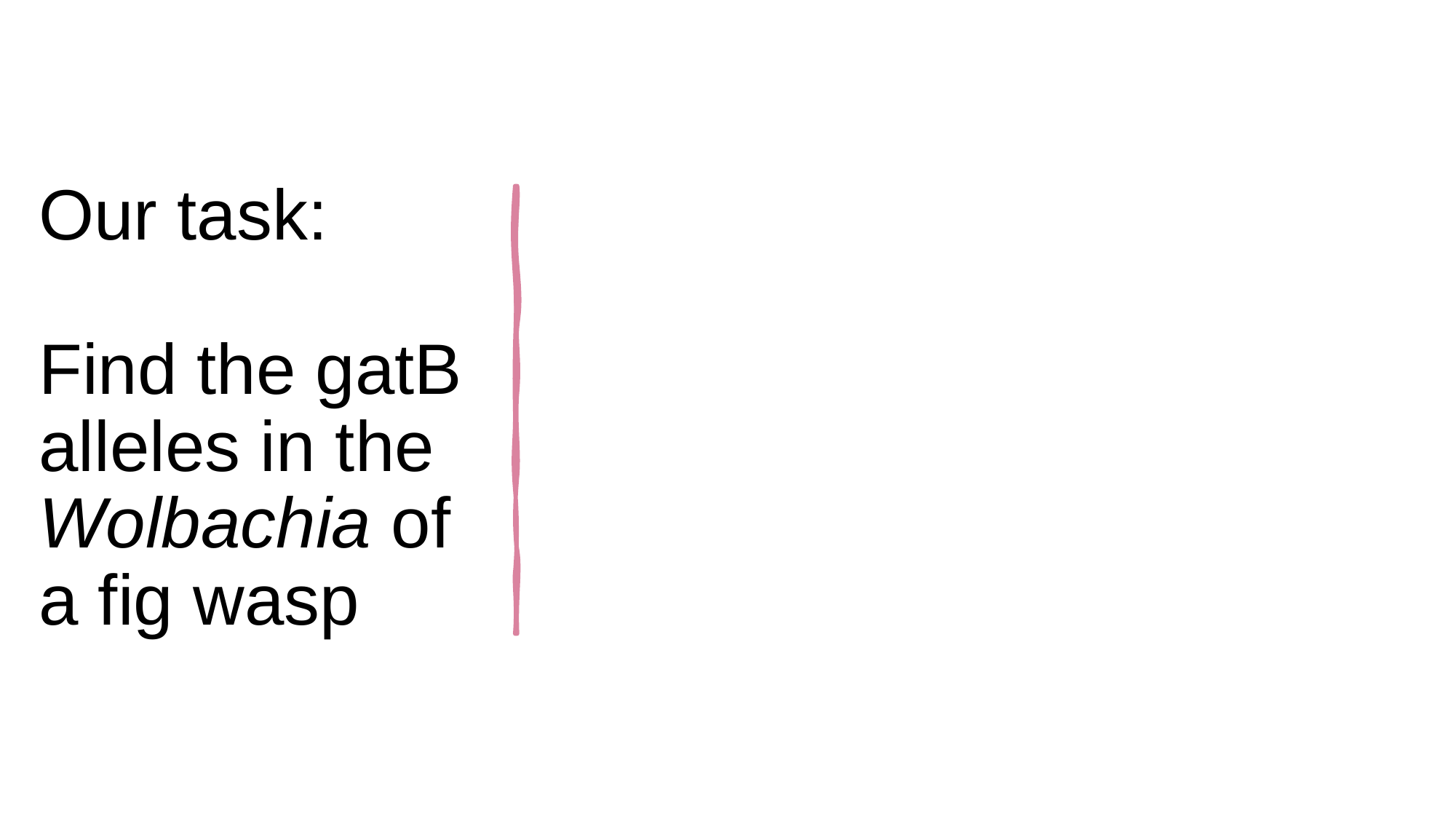

# Our task: Find the gatB alleles in the Wolbachia of a fig wasp